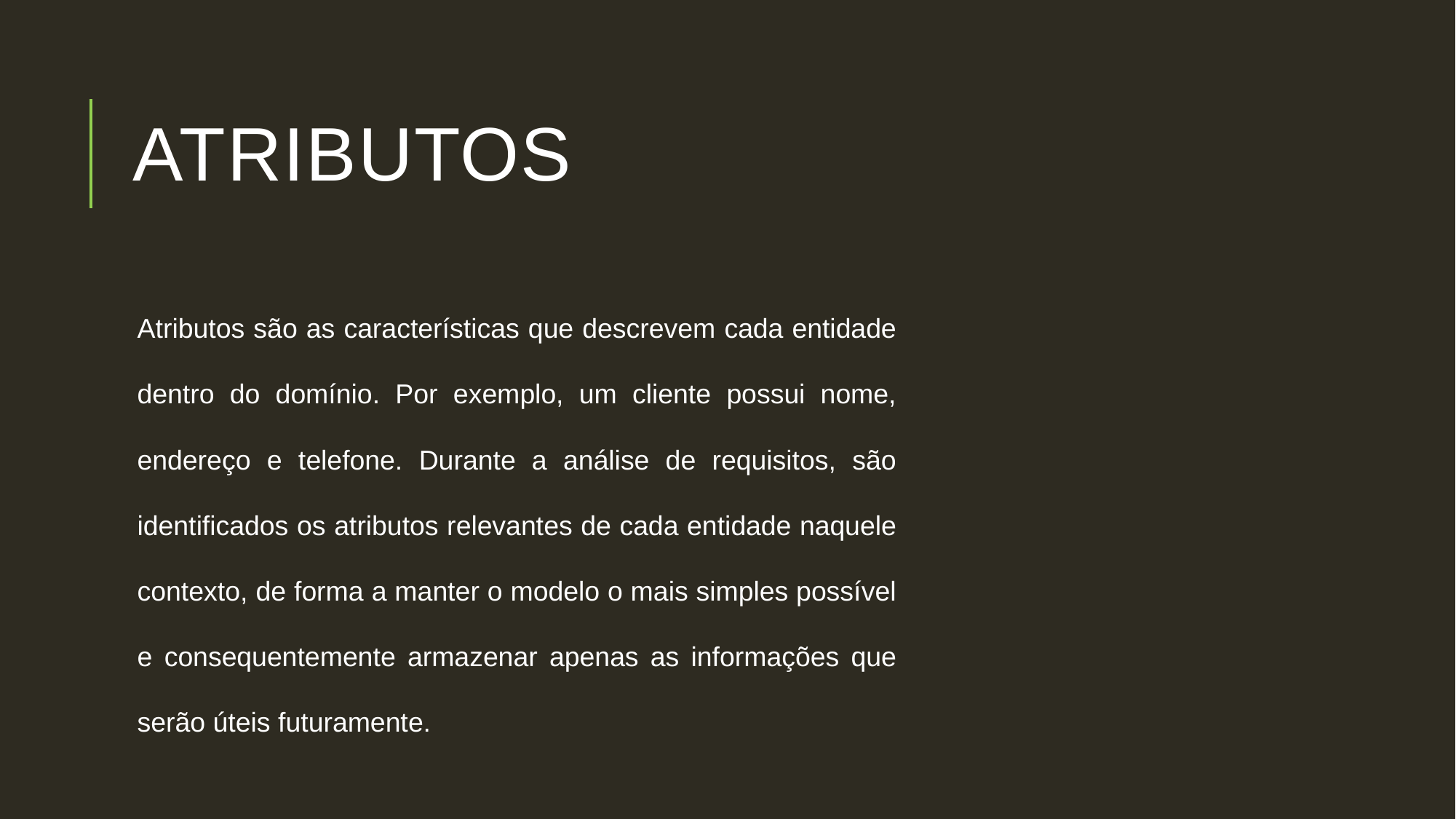

# ATRIBUTOS
Atributos são as características que descrevem cada entidade dentro do domínio. Por exemplo, um cliente possui nome, endereço e telefone. Durante a análise de requisitos, são identificados os atributos relevantes de cada entidade naquele contexto, de forma a manter o modelo o mais simples possível e consequentemente armazenar apenas as informações que serão úteis futuramente.